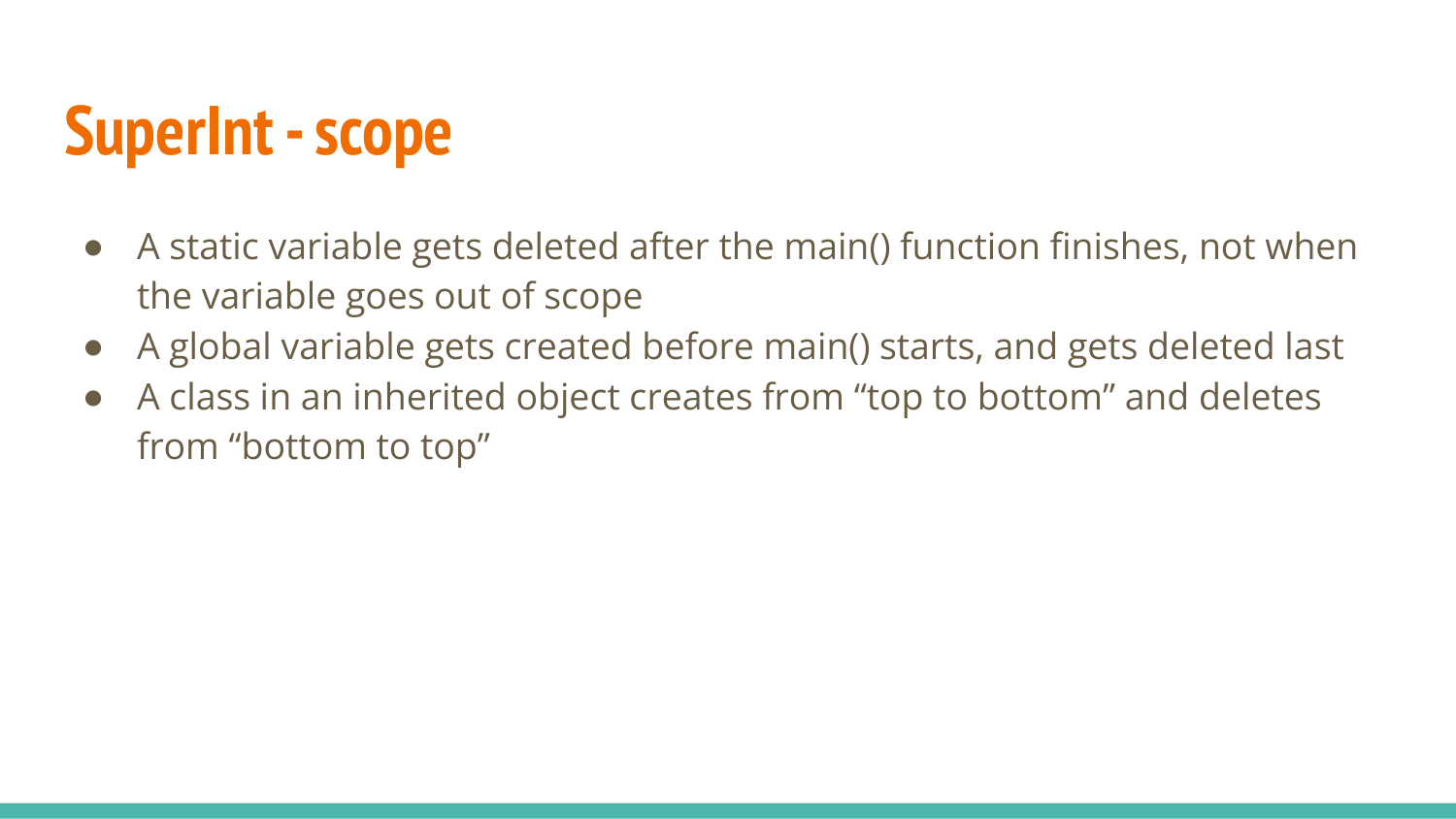

# SuperInt - scope
A static variable gets deleted after the main() function finishes, not when the variable goes out of scope
A global variable gets created before main() starts, and gets deleted last
A class in an inherited object creates from “top to bottom” and deletes from “bottom to top”